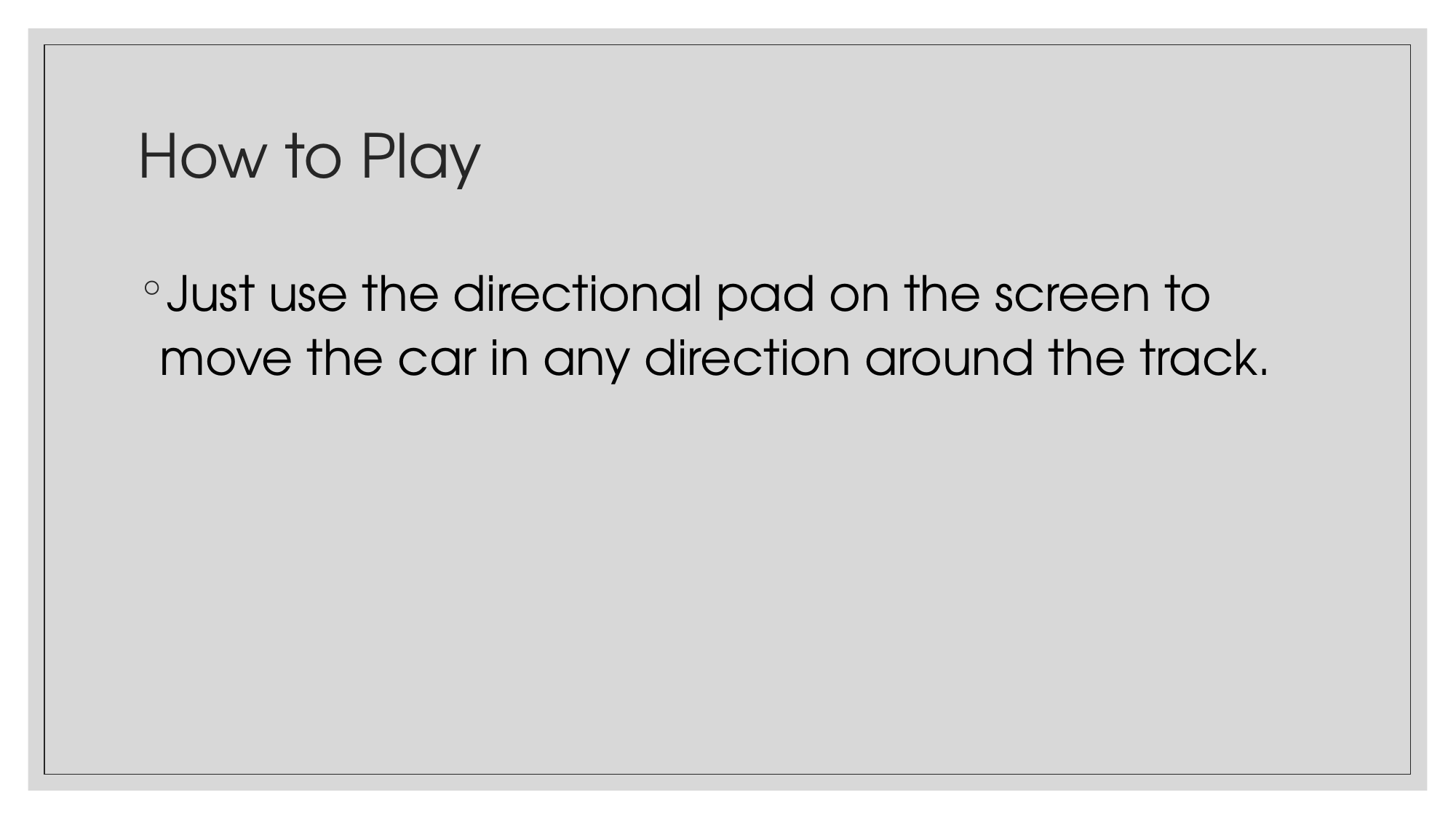

# How to Play
Just use the directional pad on the screen to move the car in any direction around the track.